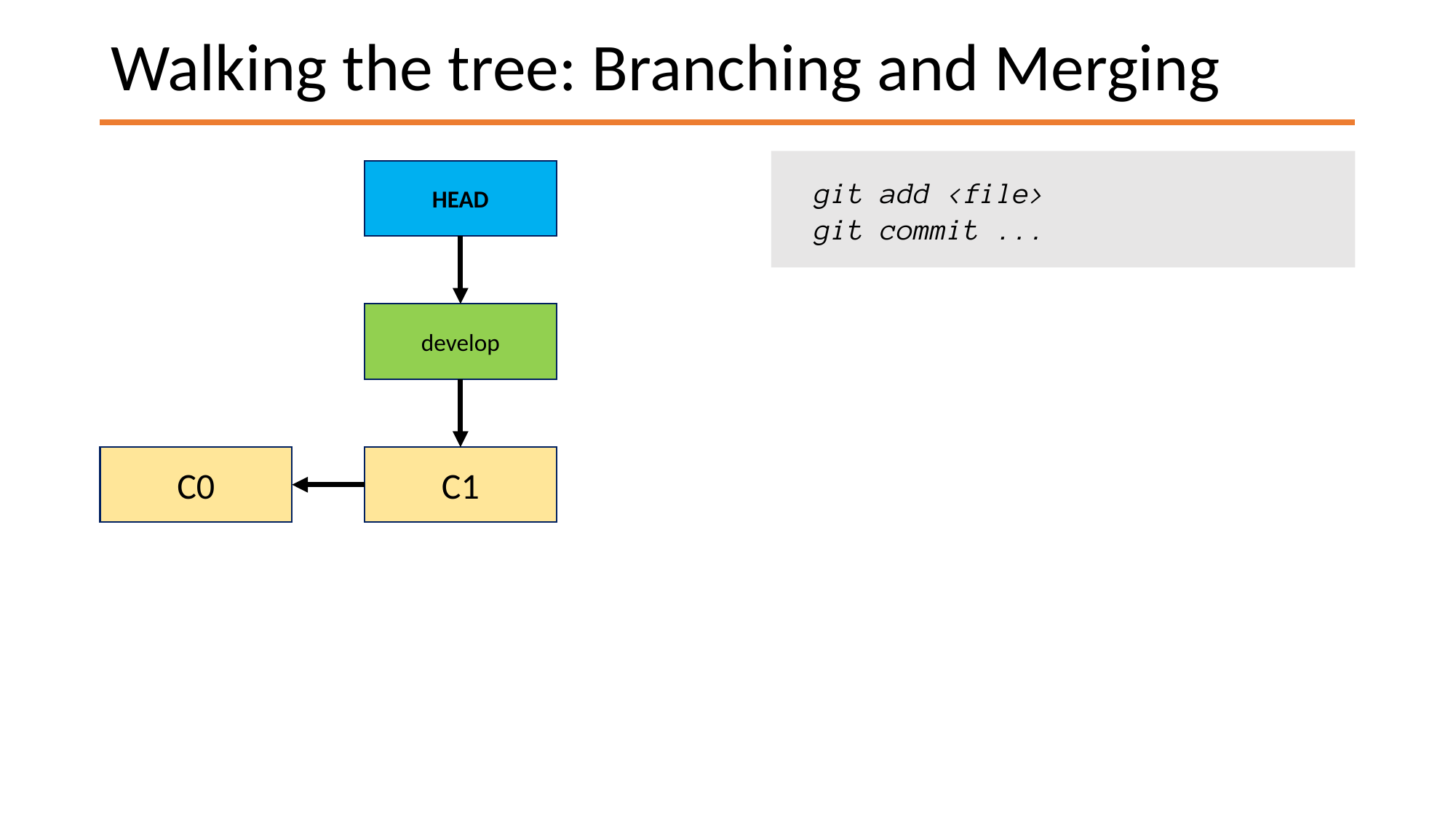

# Walking the tree: Branching and Merging
git add <file>
git commit ...
HEAD
develop
C1
C0